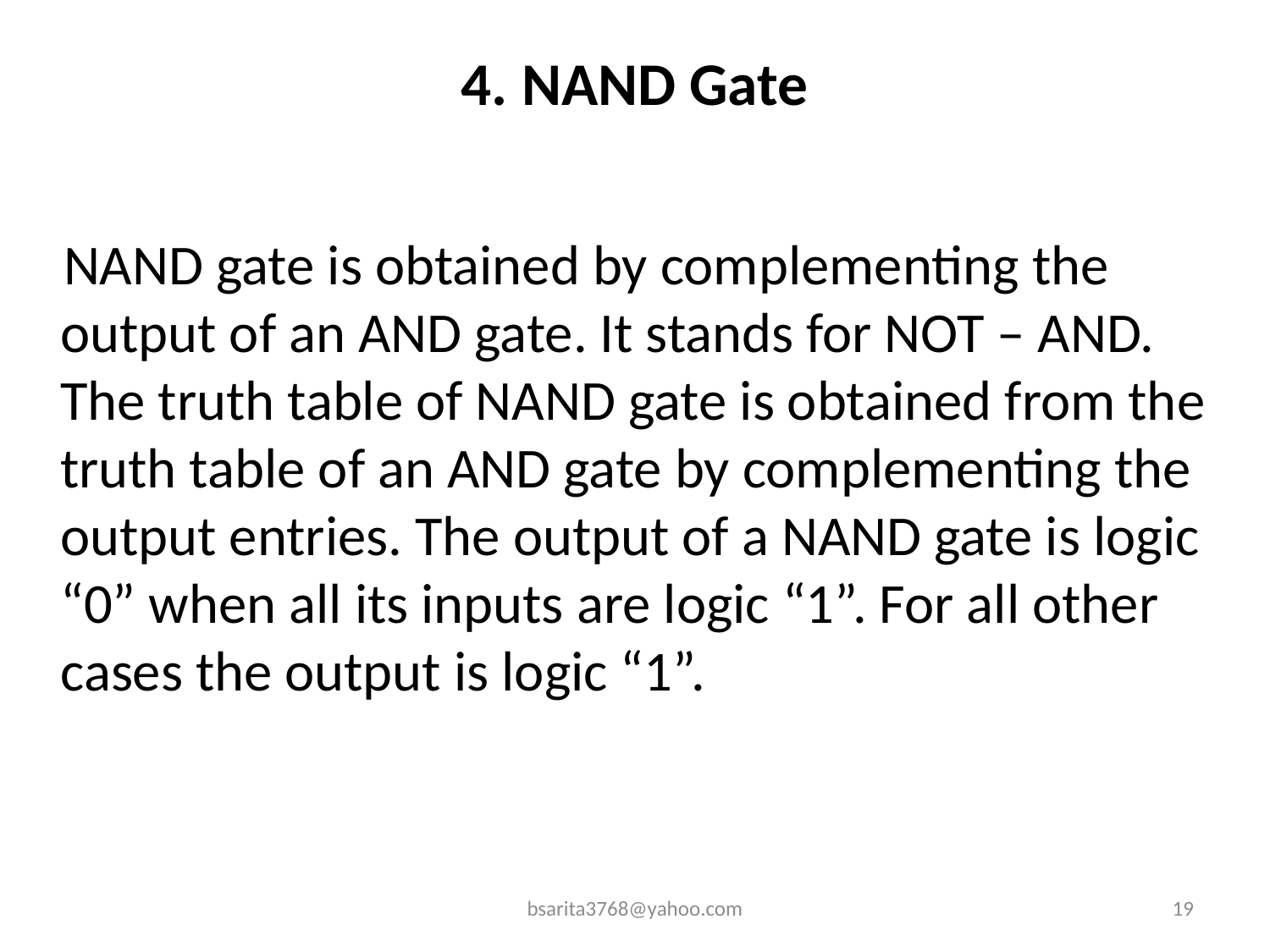

# 4. NAND Gate
    NAND gate is obtained by complementing the output of an AND gate. It stands for NOT – AND. The truth table of NAND gate is obtained from the truth table of an AND gate by complementing the output entries. The output of a NAND gate is logic “0” when all its inputs are logic “1”. For all other cases the output is logic “1”.

bsarita3768@yahoo.com
19